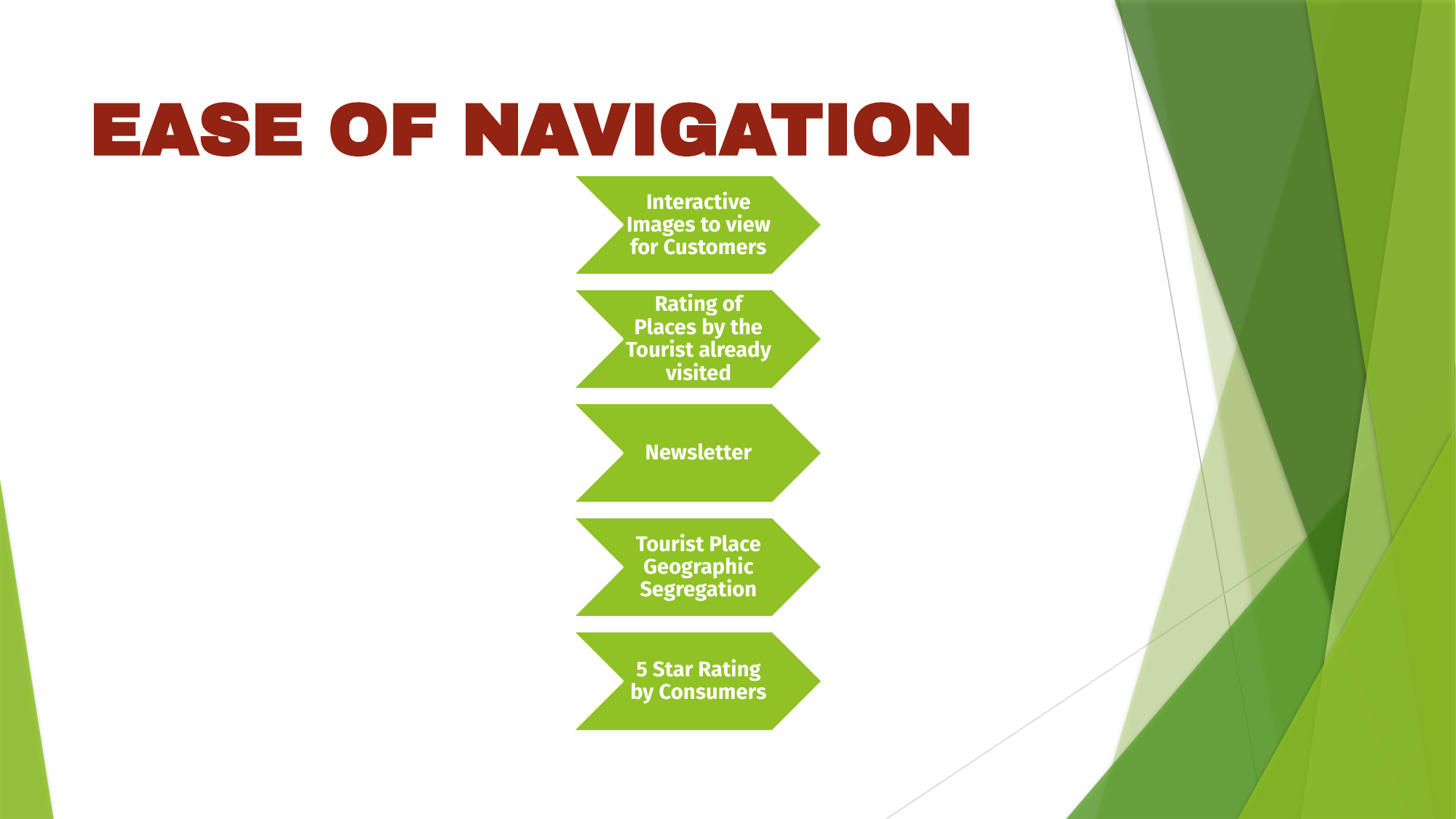

EASE OF NAVIGATION
Interactive Images to view for Customers
Rating of Places by the Tourist already visited
Newsletter
Tourist Place Geographic Segregation
5 Star Rating by Consumers